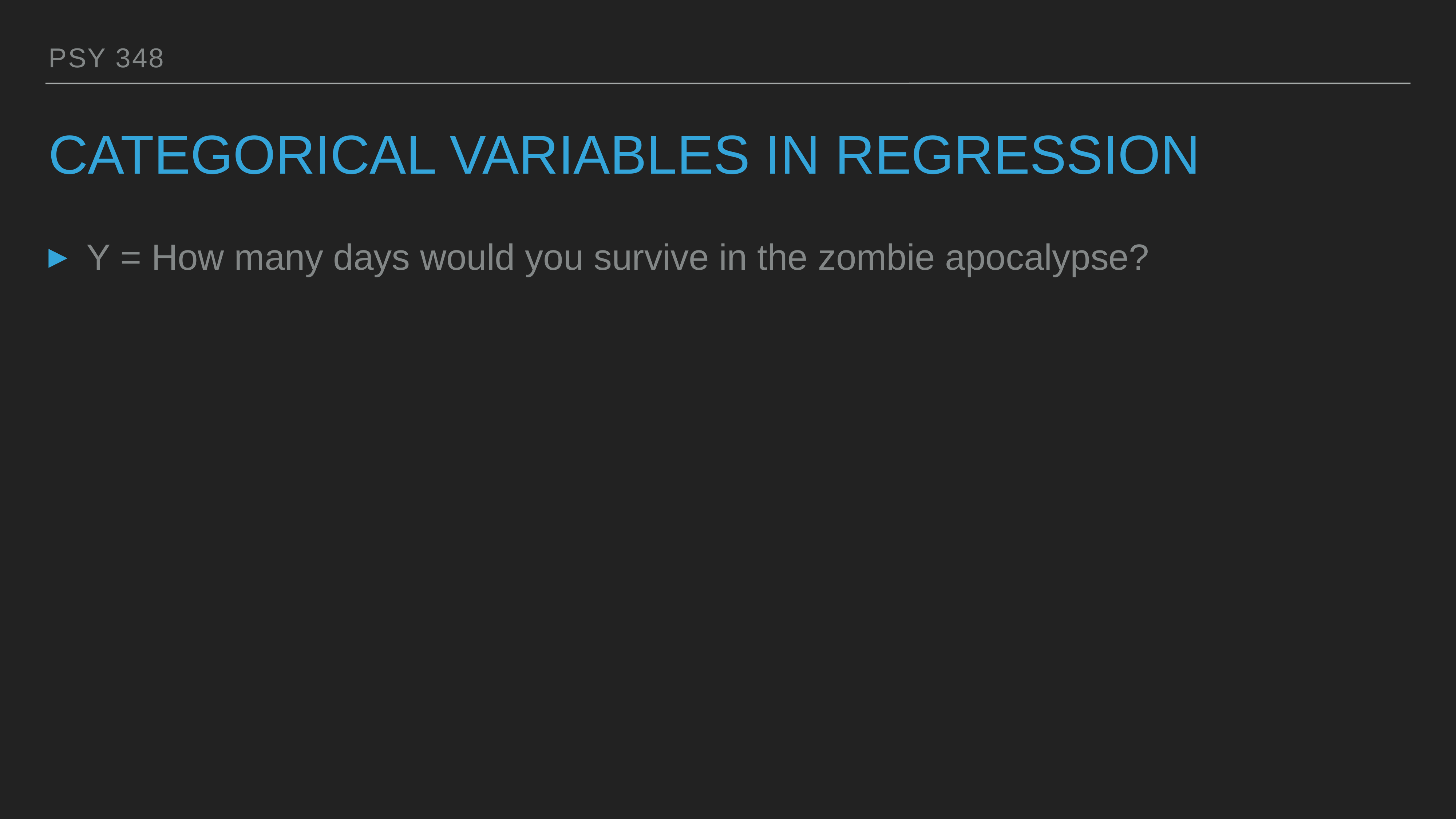

PSY 348
# Categorical variables in regression
Y = How many days would you survive in the zombie apocalypse?